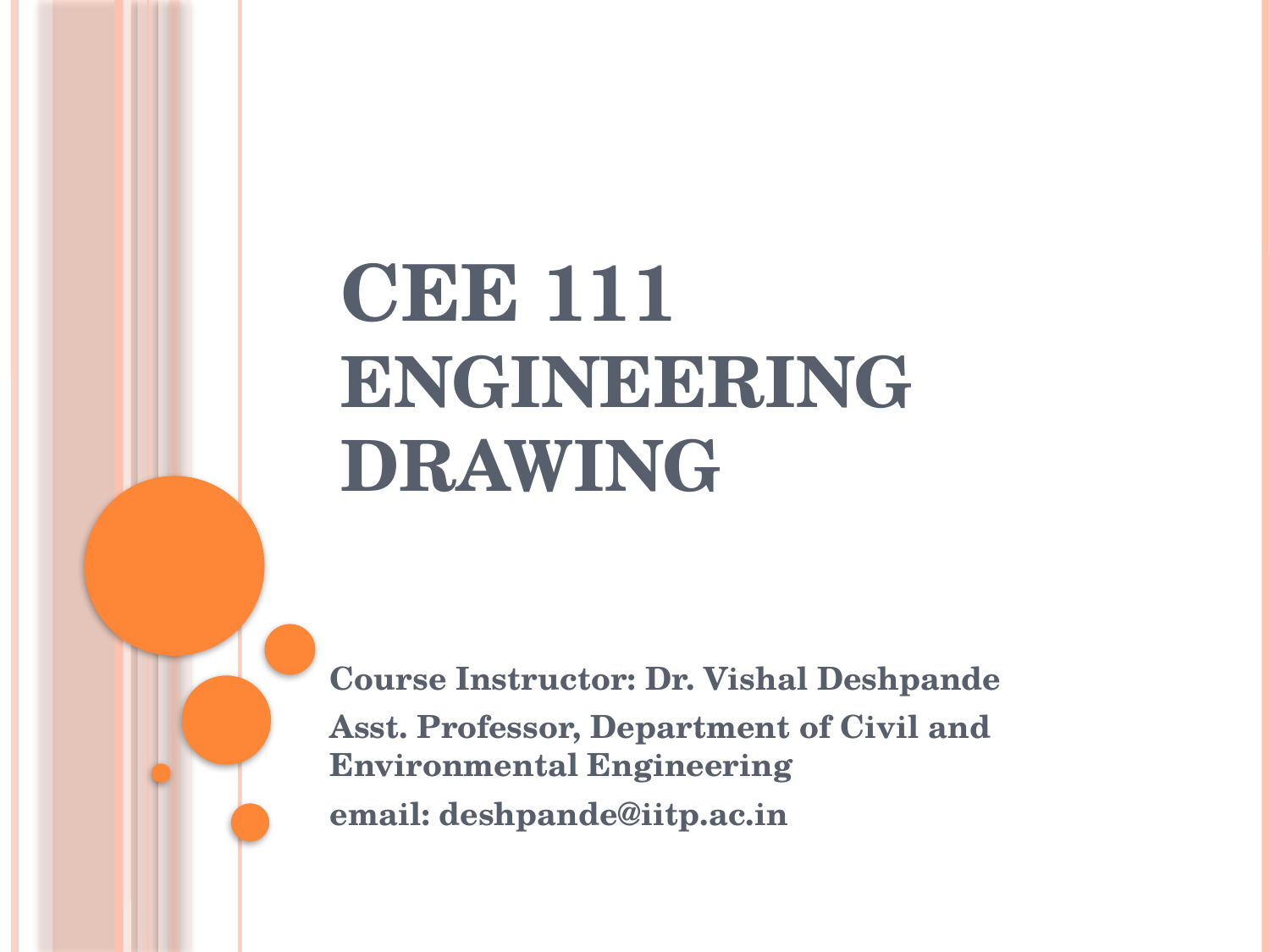

# CEE 111 Engineering Drawing

Course Instructor: Dr. Vishal Deshpande
Asst. Professor, Department of Civil and Environmental Engineering
email: deshpande@iitp.ac.in